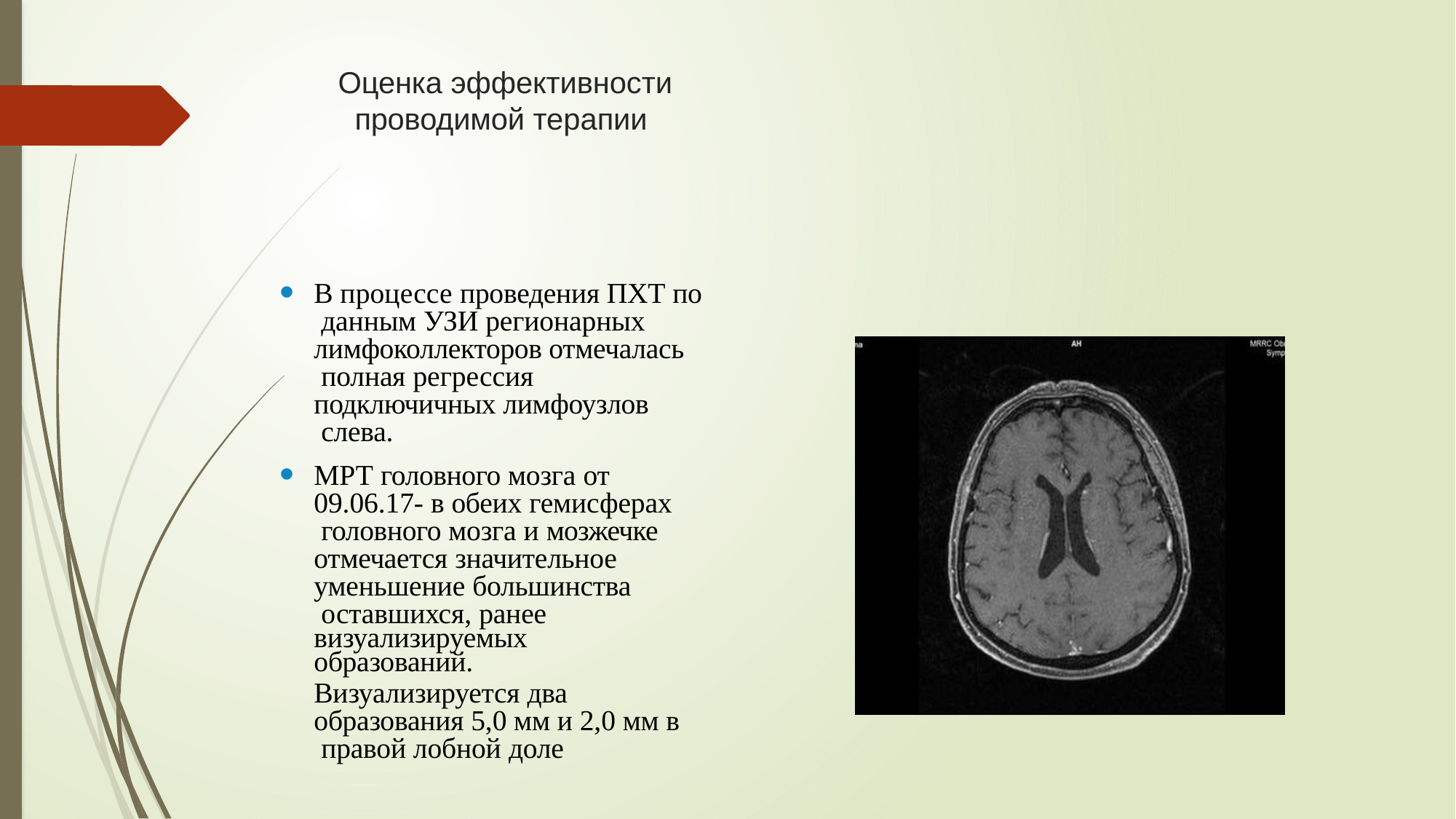

# Оценка эффективности
проводимой терапии
В процессе проведения ПХТ по  данным УЗИ регионарных
лимфоколлекторов отмечалась  полная регрессия
подключичных лимфоузлов  слева.
МРТ головного мозга от  09.06.17- в обеих гемисферах  головного мозга и мозжечке  отмечается значительное
уменьшение большинства  оставшихся, ранее
визуализируемых образований.
Визуализируется два  образования 5,0 мм и 2,0 мм в  правой лобной доле